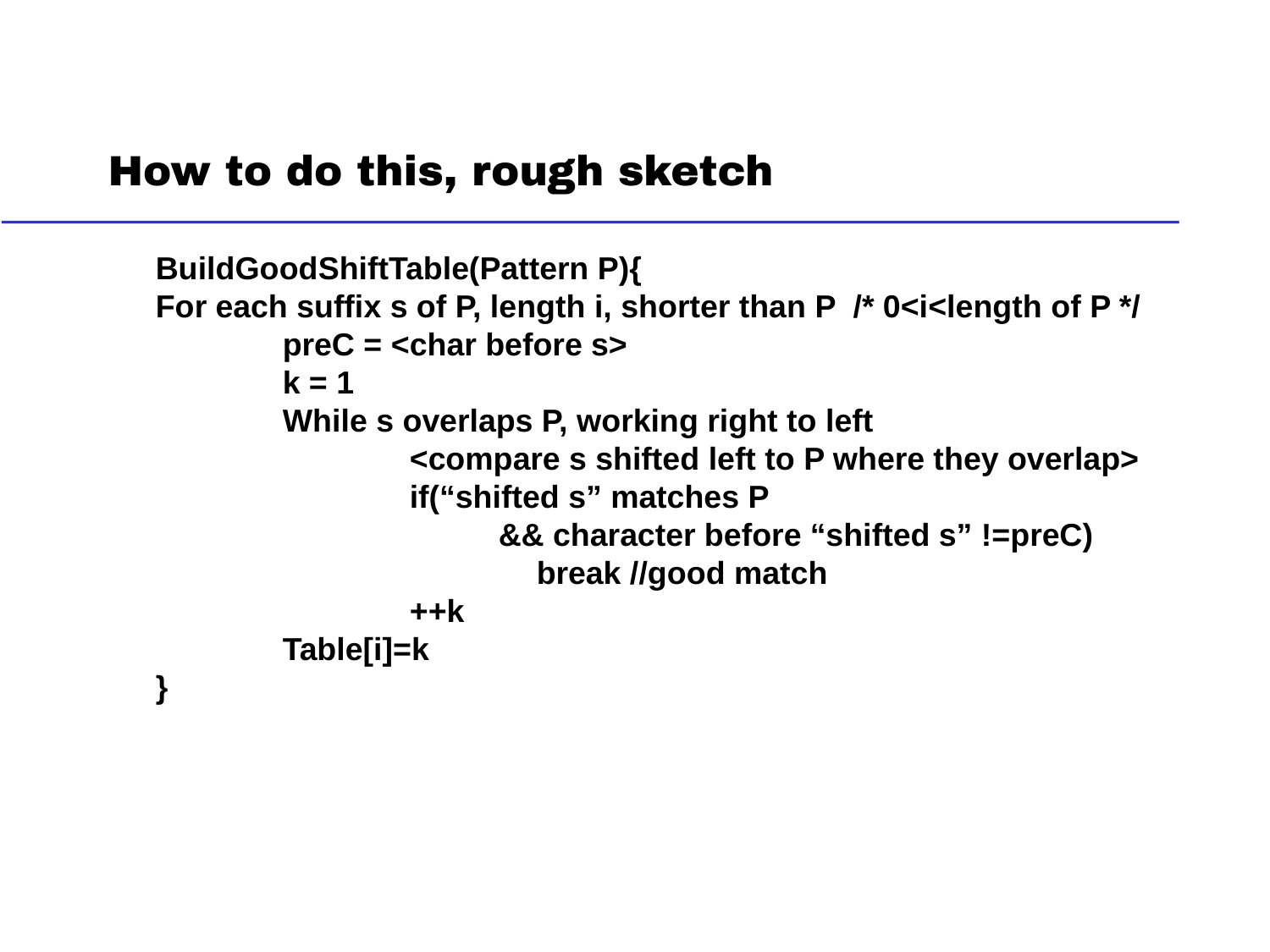

# How to do this, rough sketch
BuildGoodShiftTable(Pattern P){
For each suffix s of P, length i, shorter than P  /* 0<i<length of P */
	preC = <char before s>
	k = 1
	While s overlaps P, working right to left
		<compare s shifted left to P where they overlap>
		if(“shifted s” matches P
		          && character before “shifted s” !=preC)
			break //good match
		++k
	Table[i]=k
}